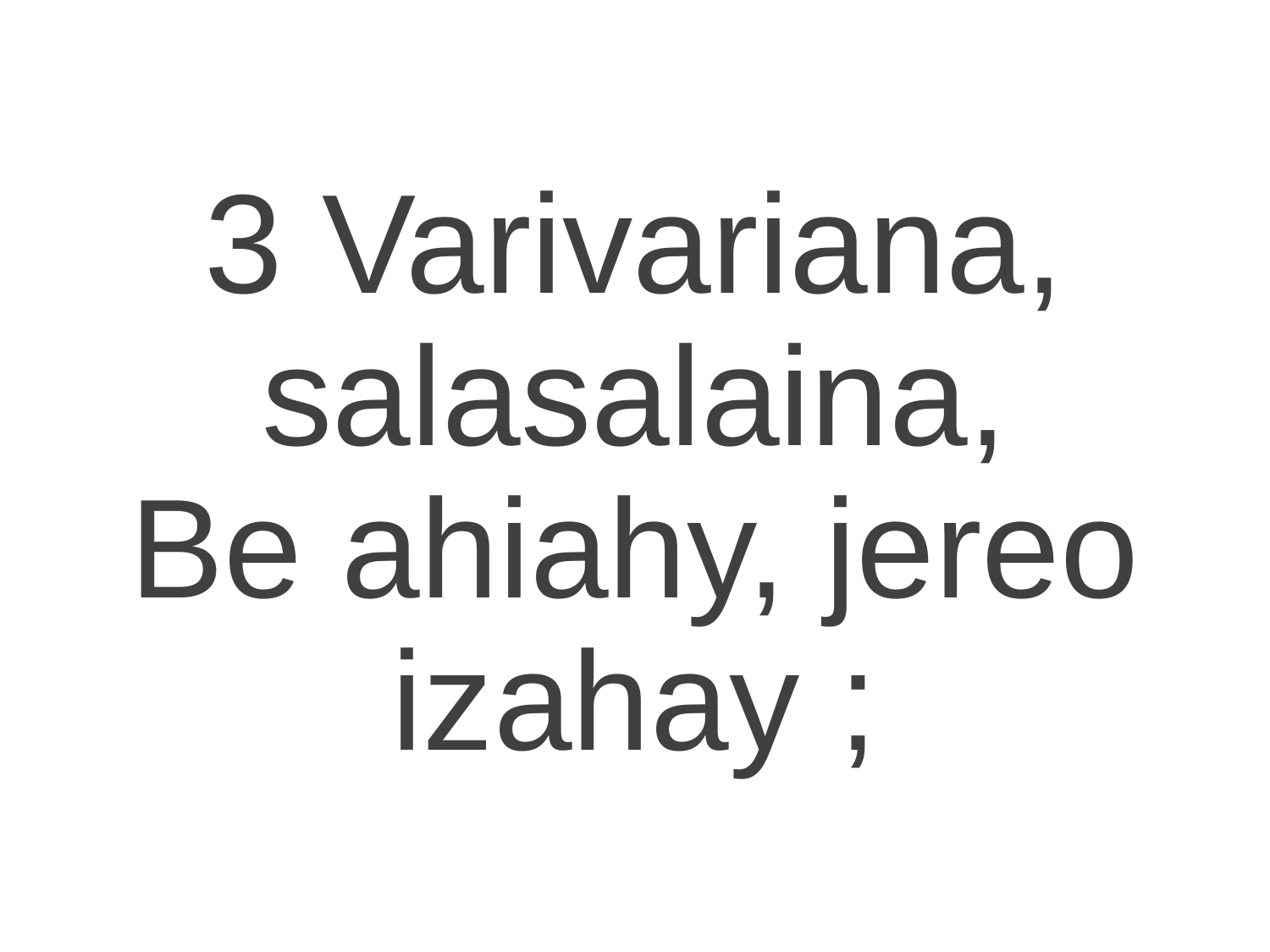

3 Varivariana, salasalaina,
Be ahiahy, jereo izahay ;